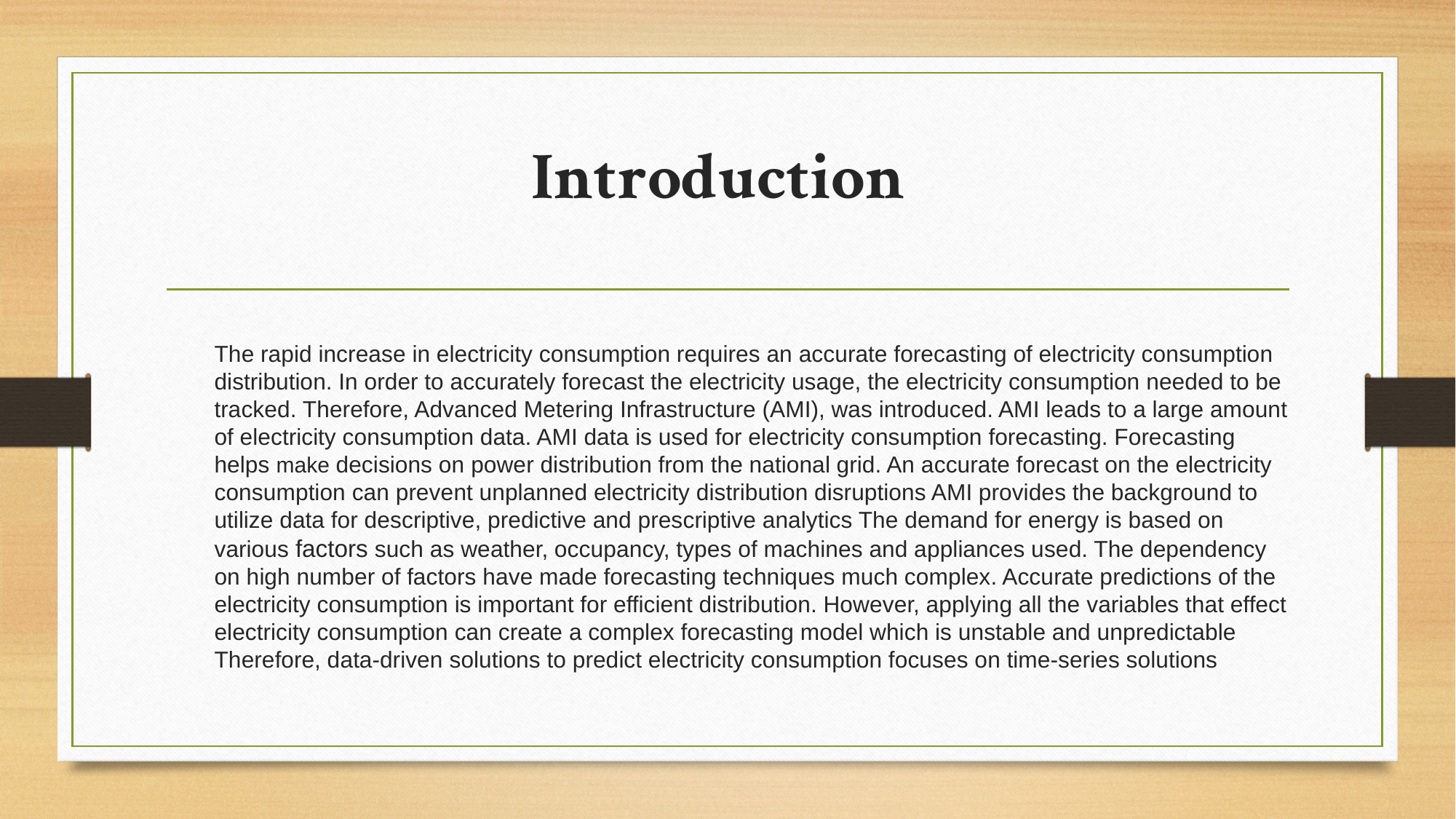

# Introduction

	The rapid increase in electricity consumption requires an accurate forecasting of electricity consumption distribution. In order to accurately forecast the electricity usage, the electricity consumption needed to be tracked. Therefore, Advanced Metering Infrastructure (AMI), was introduced. AMI leads to a large amount of electricity consumption data. AMI data is used for electricity consumption forecasting. Forecasting helps make decisions on power distribution from the national grid. An accurate forecast on the electricity consumption can prevent unplanned electricity distribution disruptions AMI provides the background to utilize data for descriptive, predictive and prescriptive analytics The demand for energy is based on various factors such as weather, occupancy, types of machines and appliances used. The dependency on high number of factors have made forecasting techniques much complex. Accurate predictions of the electricity consumption is important for efficient distribution. However, applying all the variables that effect electricity consumption can create a complex forecasting model which is unstable and unpredictable Therefore, data-driven solutions to predict electricity consumption focuses on time-series solutions